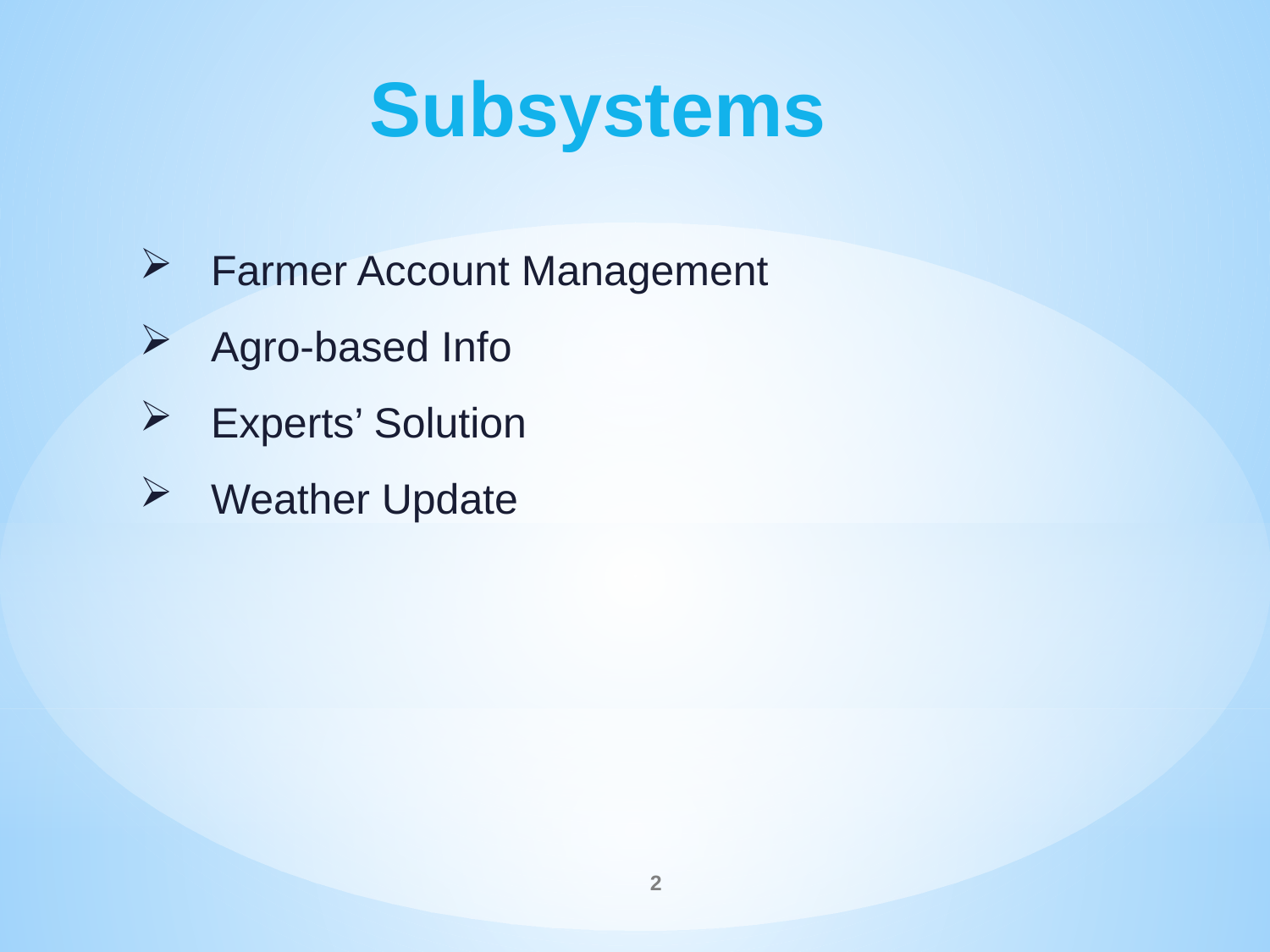

Subsystems
Farmer Account Management
Agro-based Info
Experts’ Solution
Weather Update
2